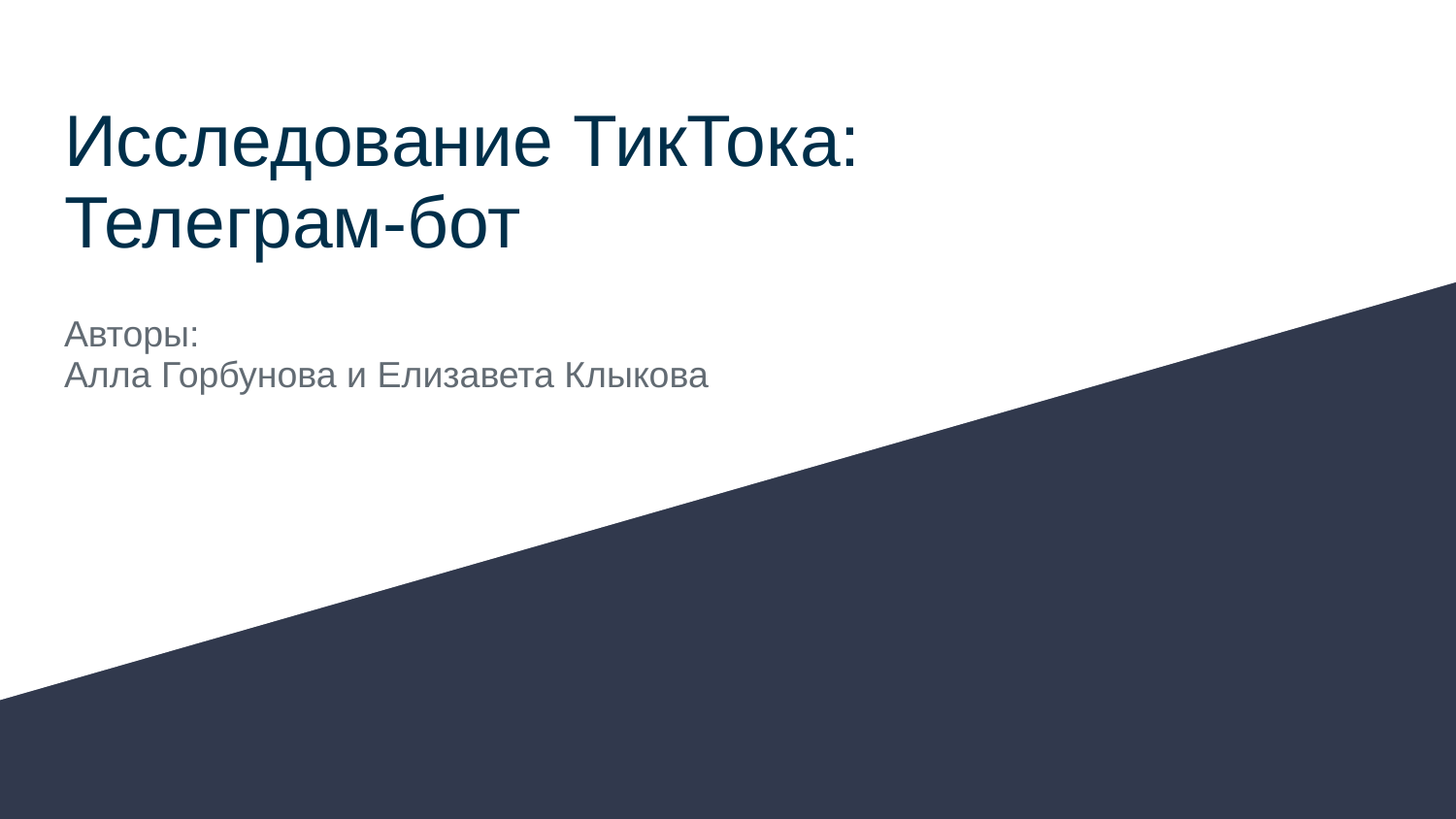

# Исследование ТикТока:
Телеграм-бот
Авторы:
Алла Горбунова и Елизавета Клыкова